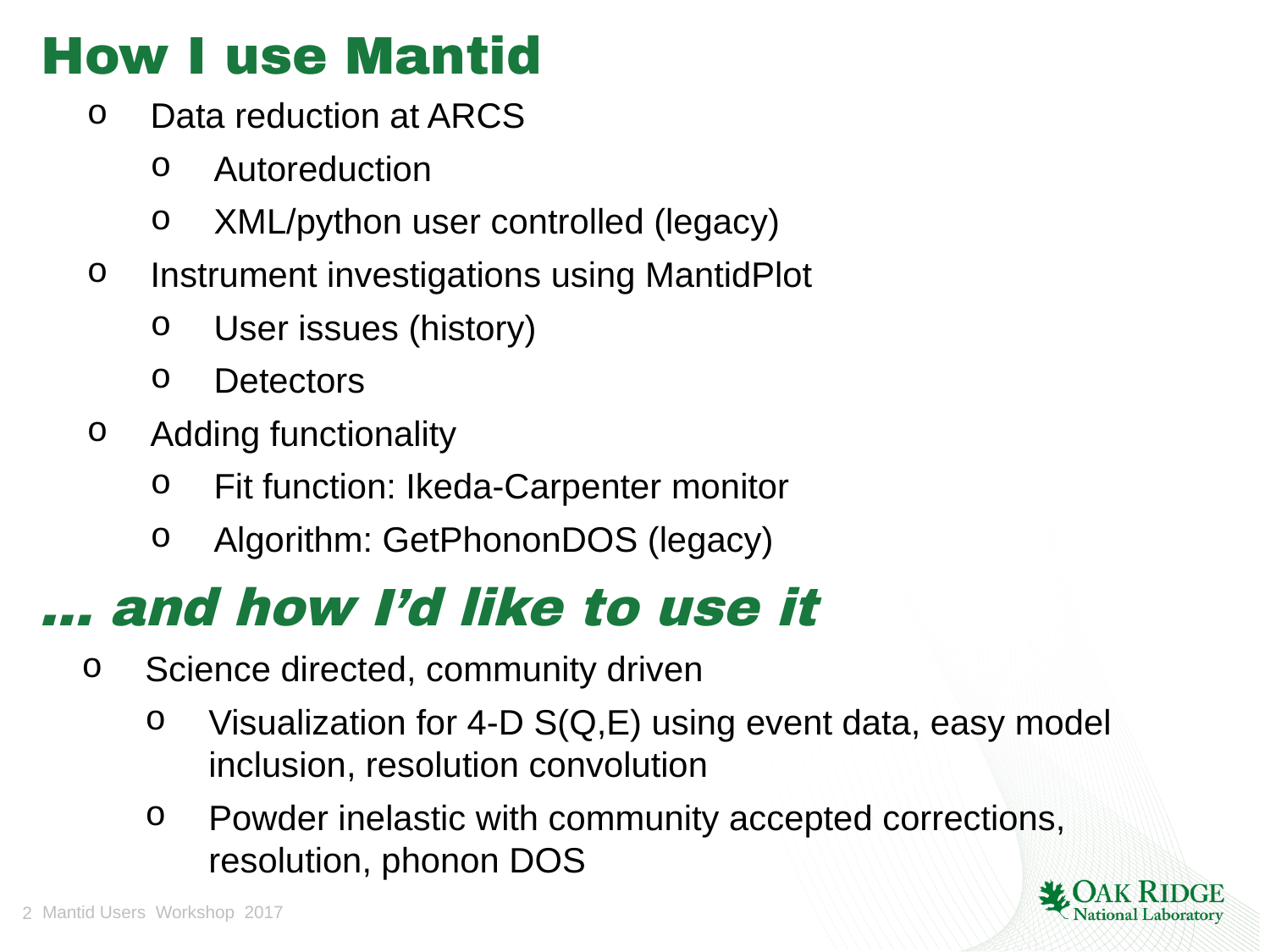

# How I use Mantid
Data reduction at ARCS
Autoreduction
XML/python user controlled (legacy)
Instrument investigations using MantidPlot
User issues (history)
Detectors
Adding functionality
Fit function: Ikeda-Carpenter monitor
Algorithm: GetPhononDOS (legacy)
… and how I’d like to use it
Science directed, community driven
Visualization for 4-D S(Q,E) using event data, easy model inclusion, resolution convolution
Powder inelastic with community accepted corrections, resolution, phonon DOS